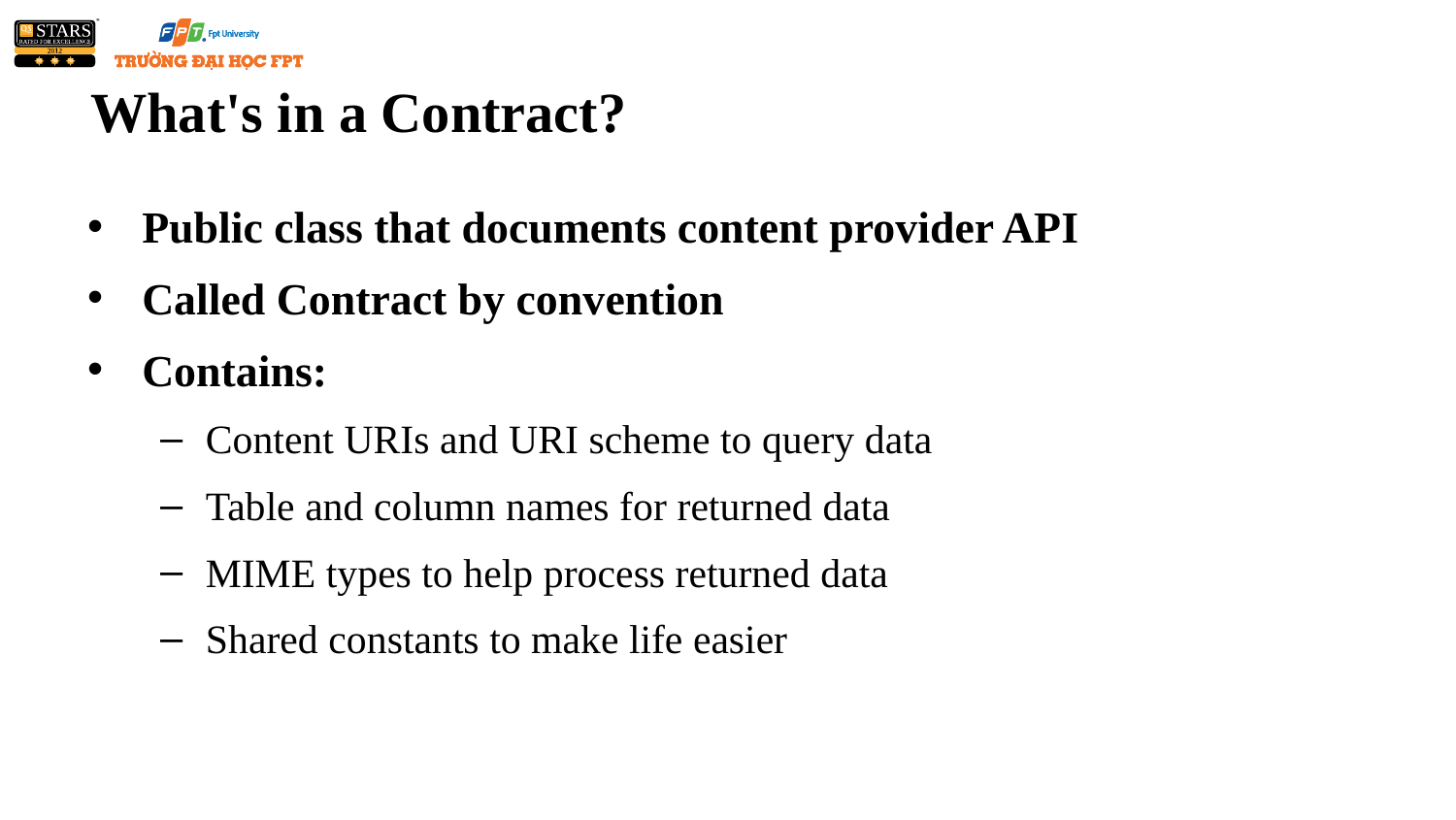

# What's in a Contract?
Public class that documents content provider API
Called Contract by convention
Contains:
Content URIs and URI scheme to query data
Table and column names for returned data
MIME types to help process returned data
Shared constants to make life easier